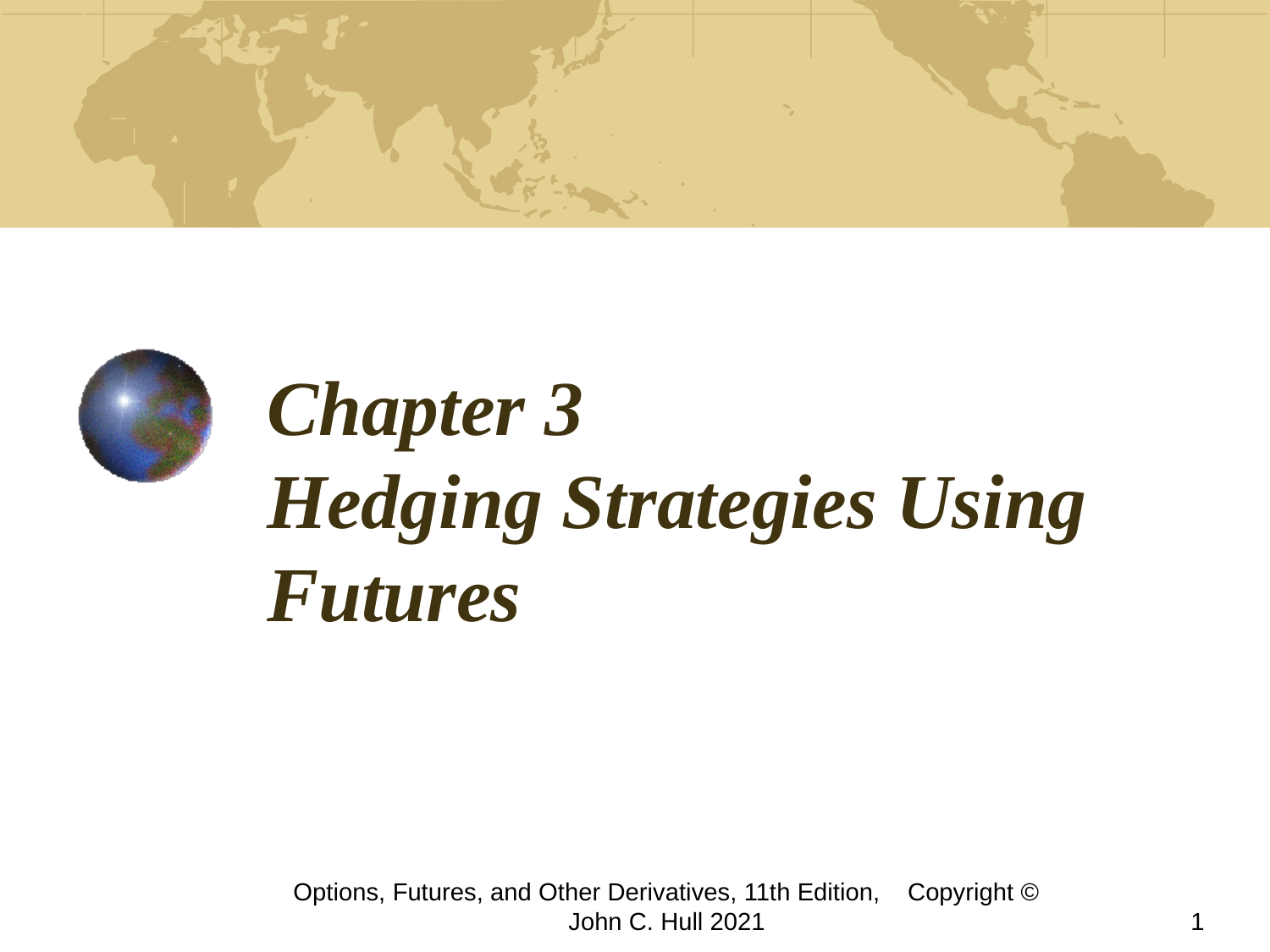

# Chapter 3 Hedging Strategies Using Futures
Options, Futures, and Other Derivatives, 11th Edition,    Copyright © John C. Hull 2021
1